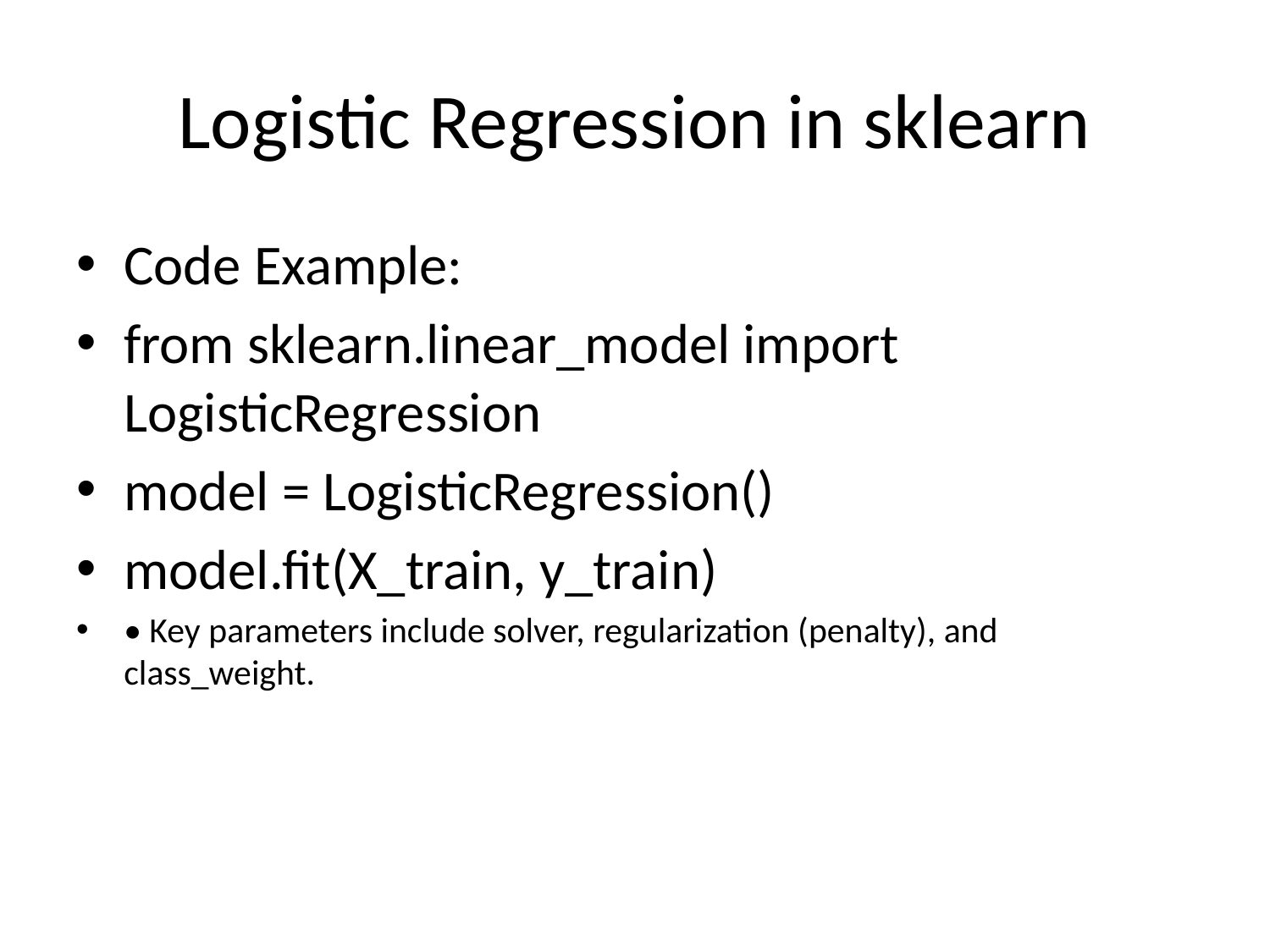

# Logistic Regression in sklearn
Code Example:
from sklearn.linear_model import LogisticRegression
model = LogisticRegression()
model.fit(X_train, y_train)
• Key parameters include solver, regularization (penalty), and class_weight.